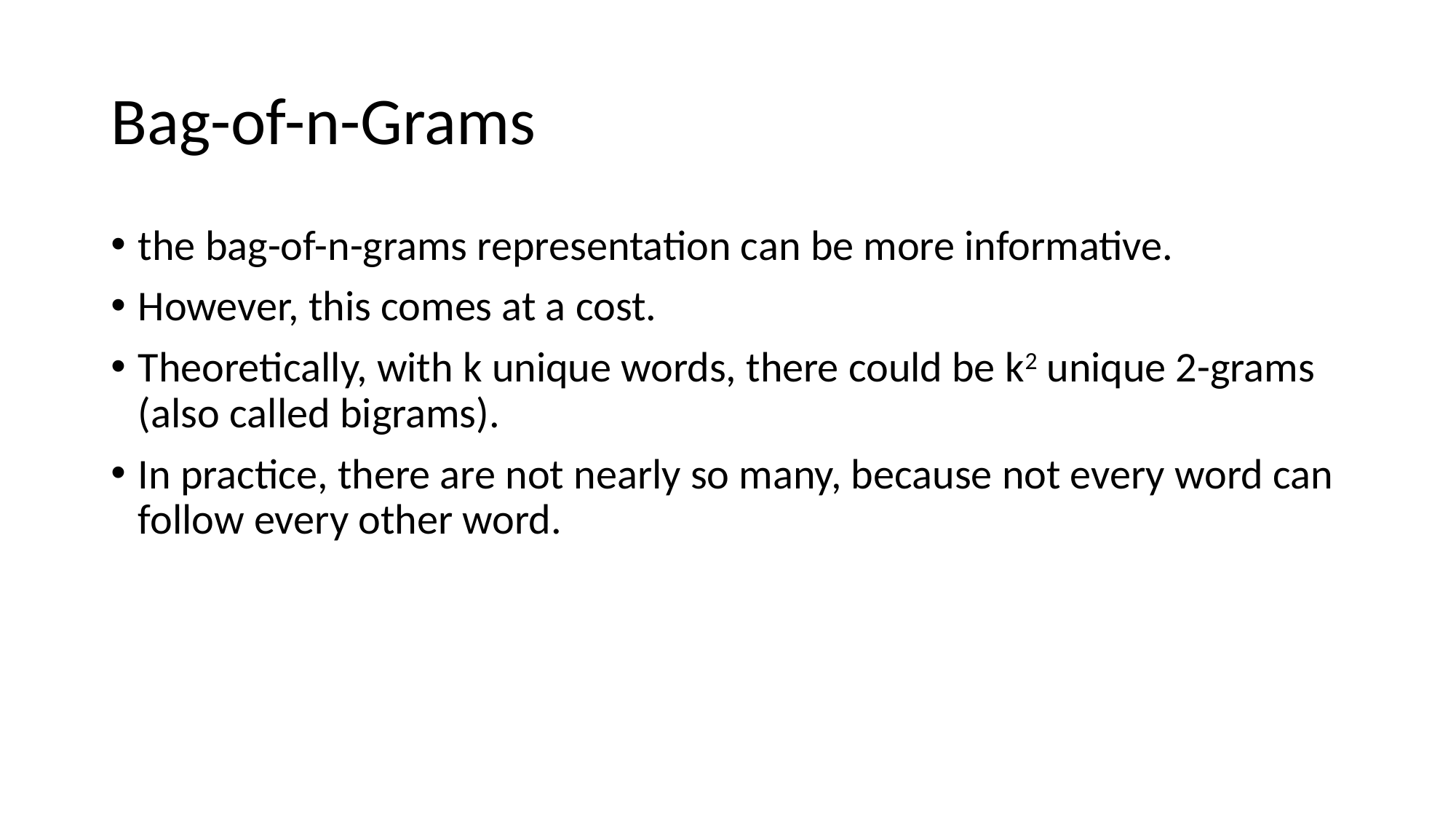

# Bag-of-n-Grams
the bag-of-n-grams representation can be more informative.
However, this comes at a cost.
Theoretically, with k unique words, there could be k2 unique 2-grams (also called bigrams).
In practice, there are not nearly so many, because not every word can follow every other word.